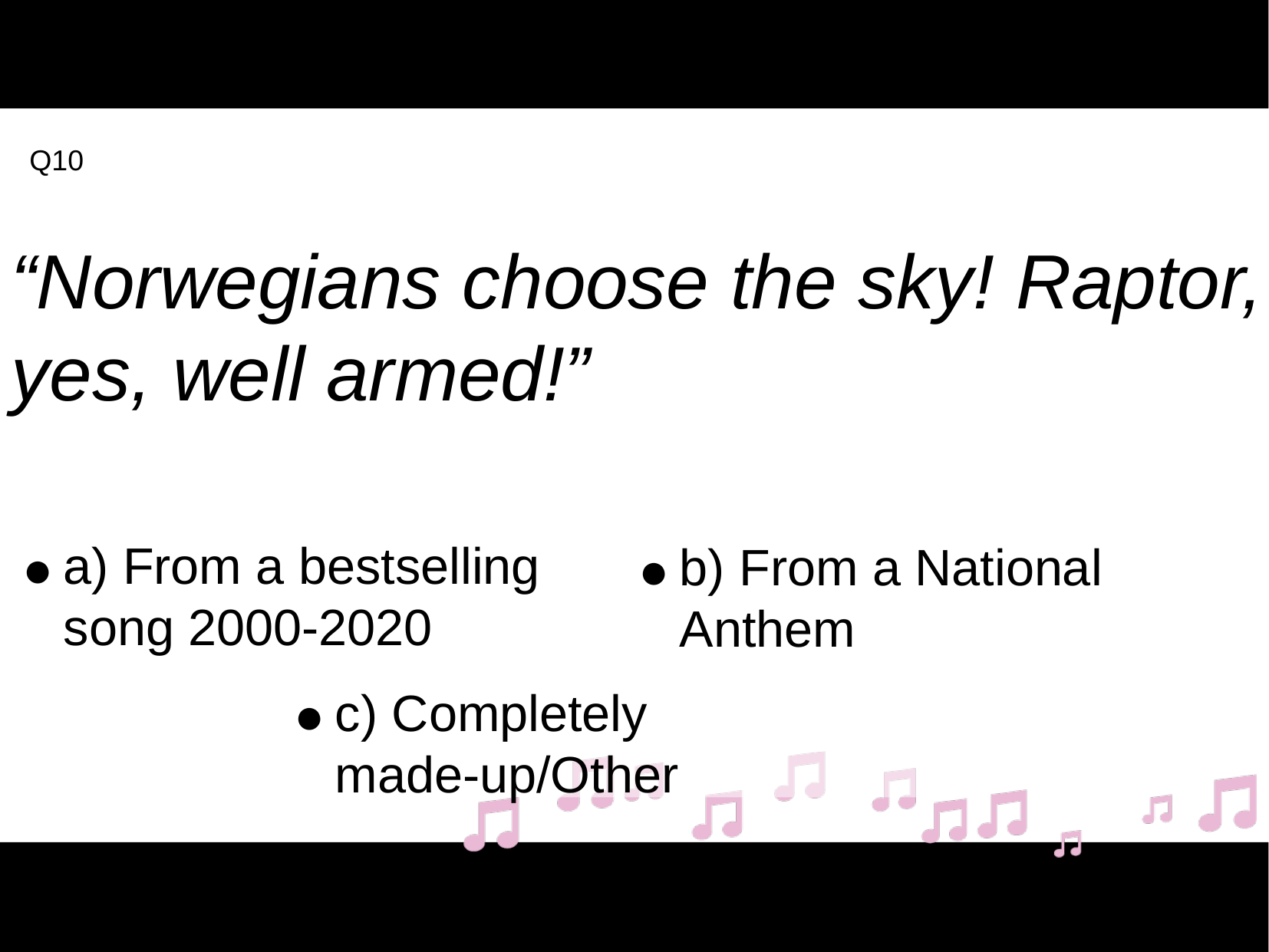

Q10
Q10
“Norwegians choose the sky! Raptor, yes, well armed!”
a) From a bestselling song 2000-2020
b) From a National Anthem
c) Completely made-up/Other